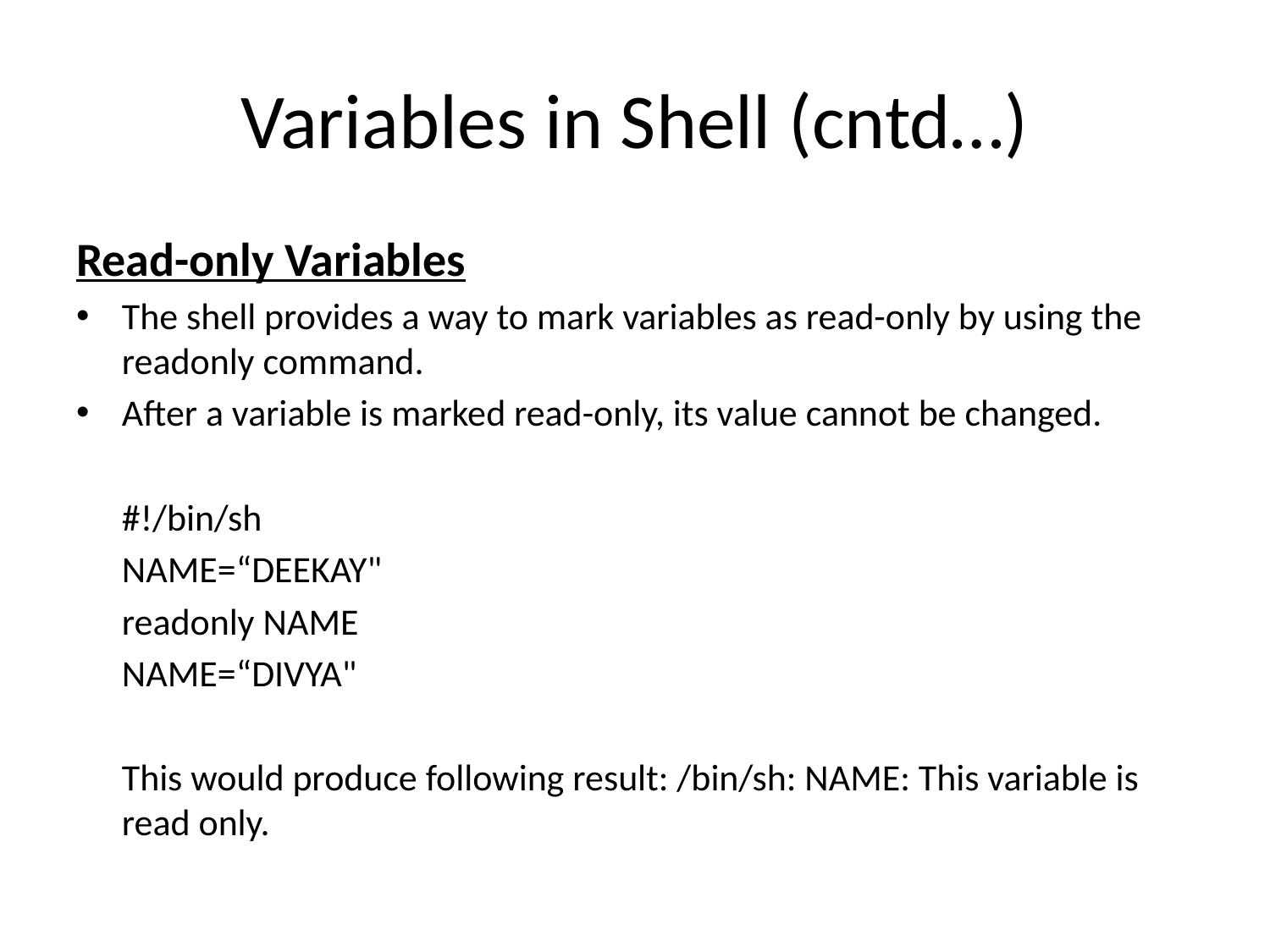

# Variables in Shell (cntd…)
Read-only Variables
The shell provides a way to mark variables as read-only by using the readonly command.
After a variable is marked read-only, its value cannot be changed.

	#!/bin/sh
	NAME=“DEEKAY"
	readonly NAME
	NAME=“DIVYA"

	This would produce following result: /bin/sh: NAME: This variable is read only.